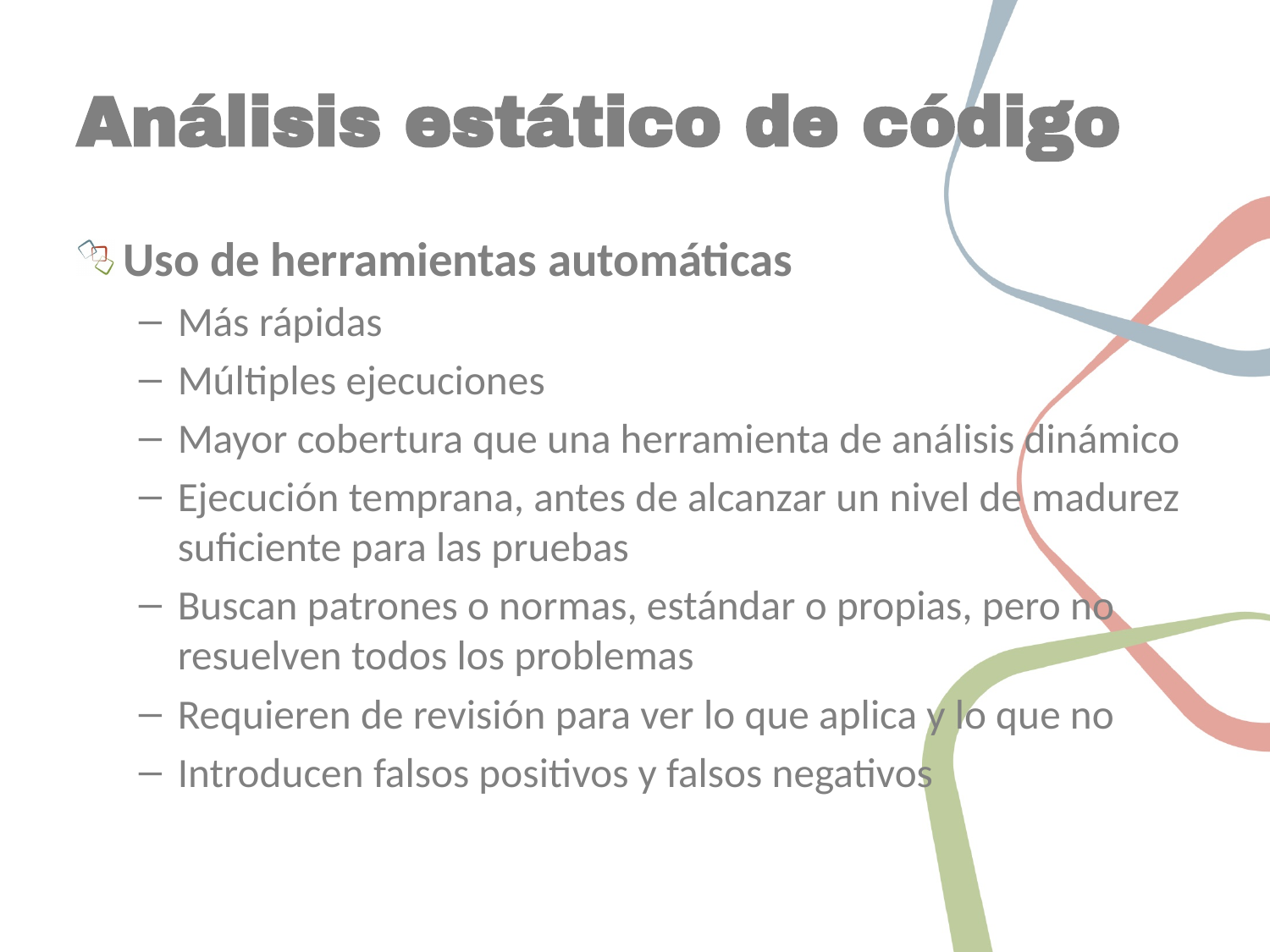

# Análisis estático de código
Uso de herramientas automáticas
Más rápidas
Múltiples ejecuciones
Mayor cobertura que una herramienta de análisis dinámico
Ejecución temprana, antes de alcanzar un nivel de madurez suficiente para las pruebas
Buscan patrones o normas, estándar o propias, pero no resuelven todos los problemas
Requieren de revisión para ver lo que aplica y lo que no
Introducen falsos positivos y falsos negativos